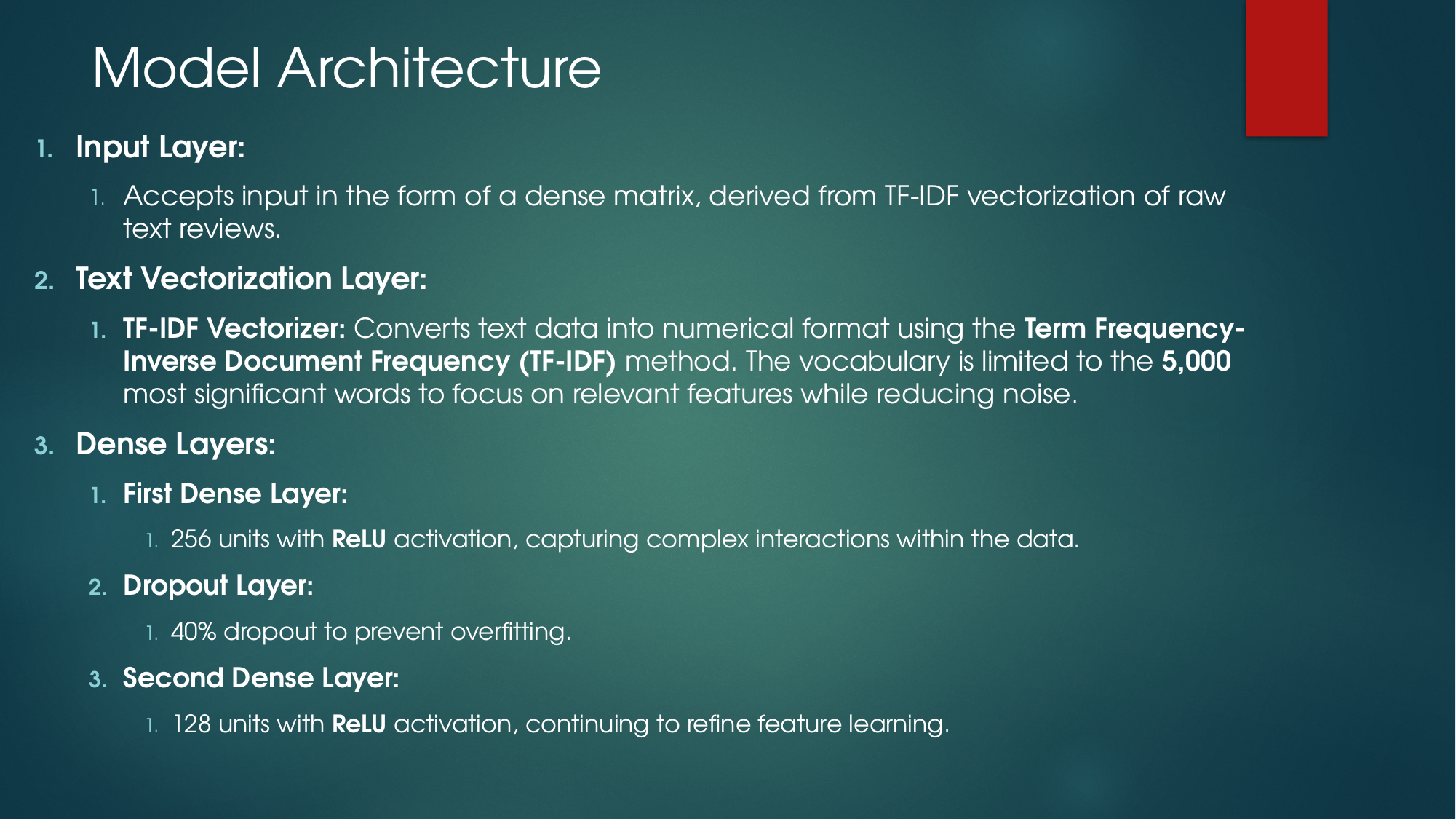

# Model Architecture
Input Layer:
Accepts input in the form of a dense matrix, derived from TF-IDF vectorization of raw text reviews.
Text Vectorization Layer:
TF-IDF Vectorizer: Converts text data into numerical format using the Term Frequency-Inverse Document Frequency (TF-IDF) method. The vocabulary is limited to the 5,000 most significant words to focus on relevant features while reducing noise.
Dense Layers:
First Dense Layer:
256 units with ReLU activation, capturing complex interactions within the data.
Dropout Layer:
40% dropout to prevent overfitting.
Second Dense Layer:
128 units with ReLU activation, continuing to refine feature learning.